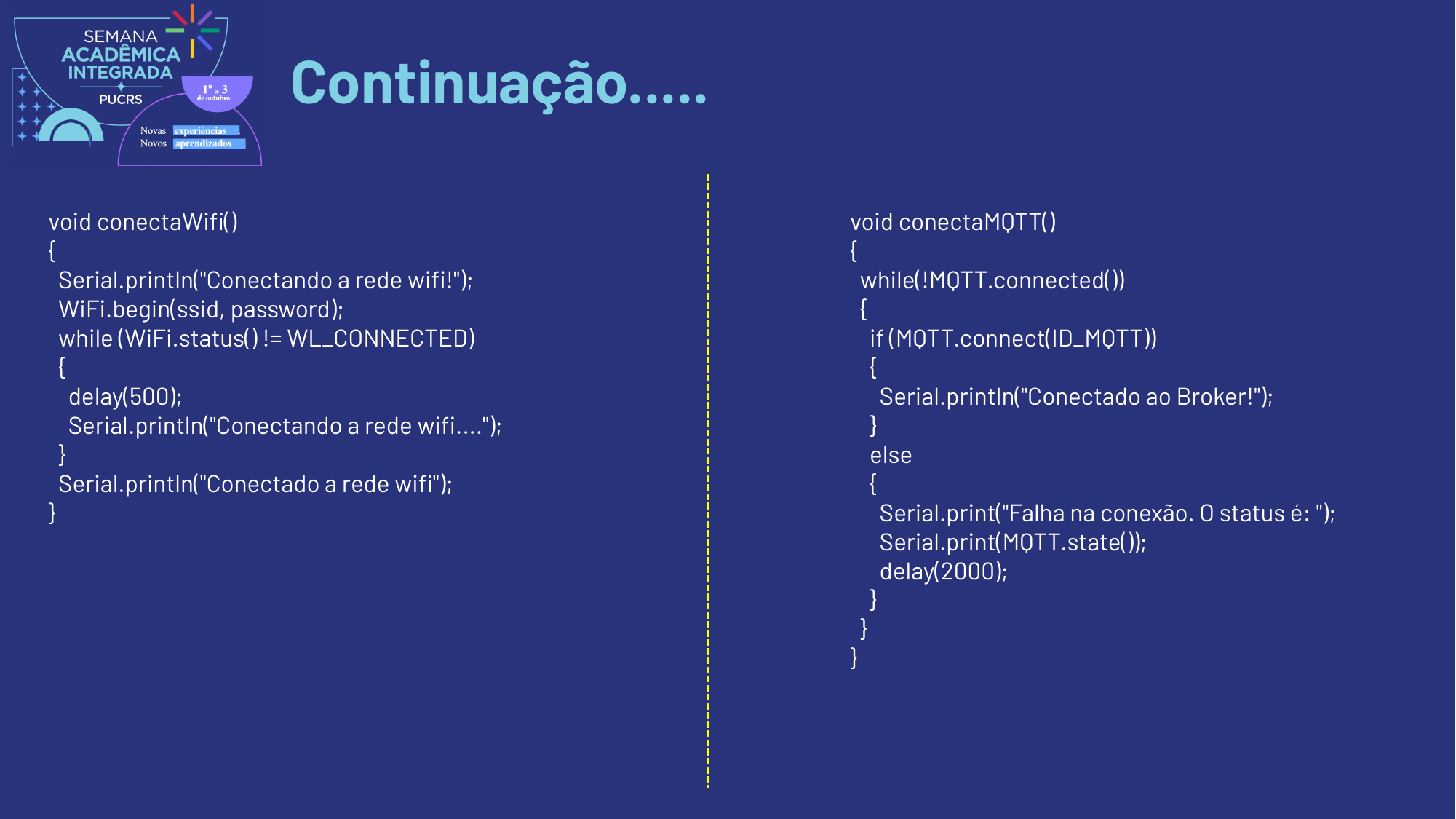

# Continuação.....
void conectaWifi()
{
  Serial.println("Conectando a rede wifi!");
  WiFi.begin(ssid, password);
  while (WiFi.status() != WL_CONNECTED)
  {
    delay(500);
    Serial.println("Conectando a rede wifi....");
  }
  Serial.println("Conectado a rede wifi");
}

void conectaMQTT()
{
  while(!MQTT.connected())
  {
    if (MQTT.connect(ID_MQTT))
    {
      Serial.println("Conectado ao Broker!");
    }
    else
    {
      Serial.print("Falha na conexão. O status é: ");
      Serial.print(MQTT.state());
      delay(2000);
    }
  }
}